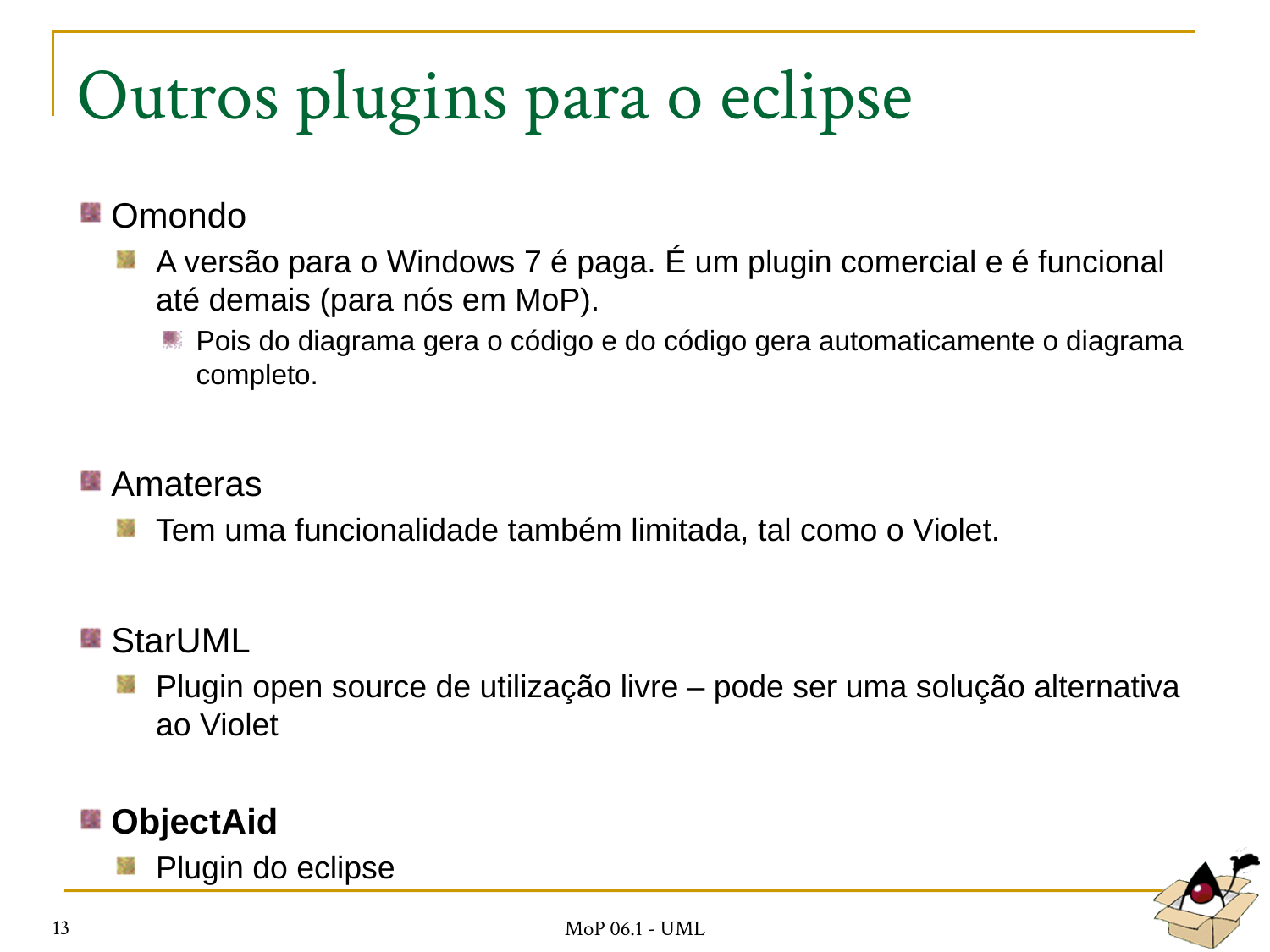

# Outros plugins para o eclipse
Omondo
A versão para o Windows 7 é paga. É um plugin comercial e é funcional até demais (para nós em MoP).
Pois do diagrama gera o código e do código gera automaticamente o diagrama completo.

Amateras
Tem uma funcionalidade também limitada, tal como o Violet.

StarUML
Plugin open source de utilização livre – pode ser uma solução alternativa ao Violet

ObjectAid
Plugin do eclipse
MoP 06.1 - UML